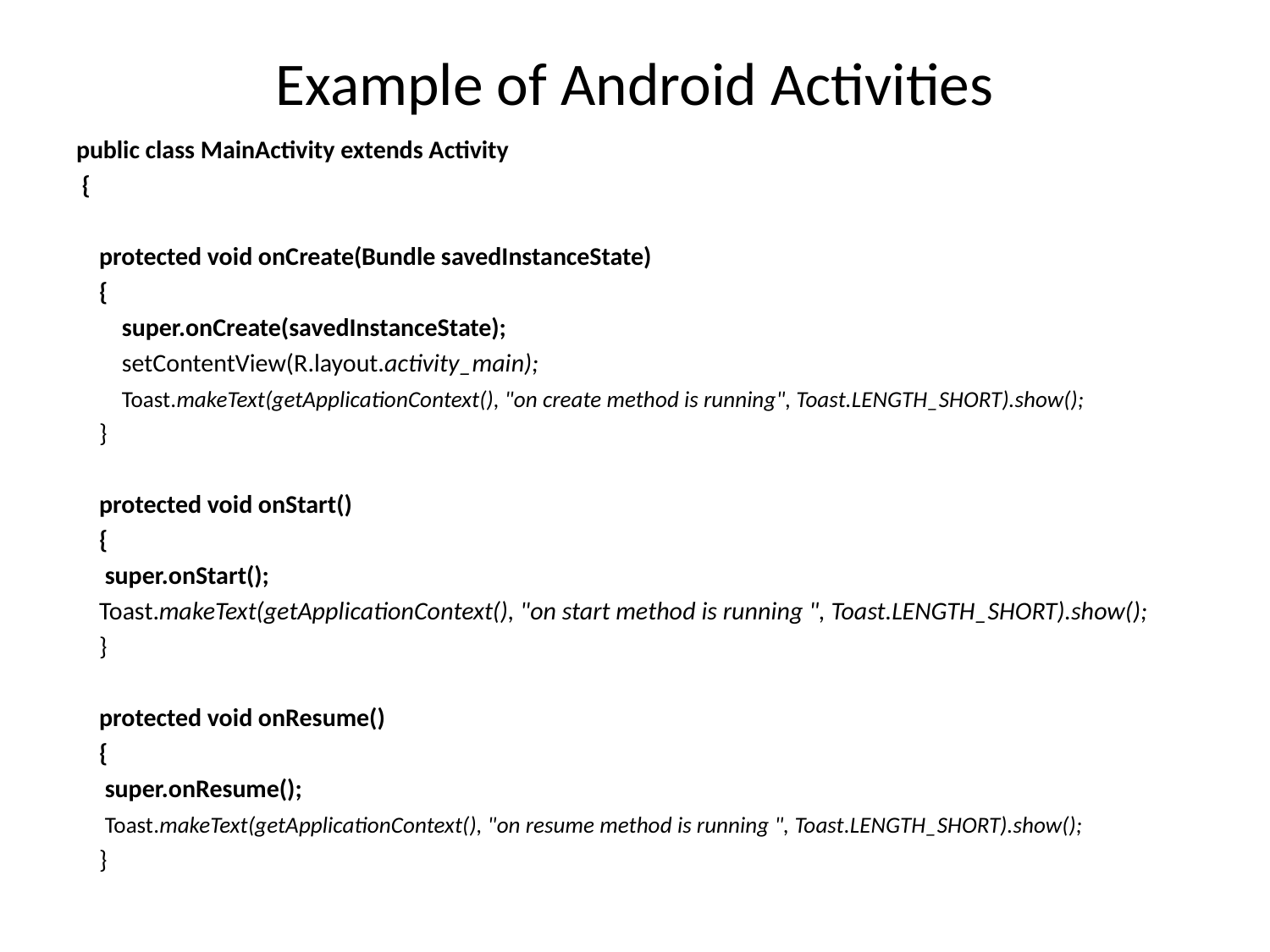

# Example of Android Activities
public class MainActivity extends Activity
 {

    protected void onCreate(Bundle savedInstanceState)
    {
        super.onCreate(savedInstanceState);
        setContentView(R.layout.activity_main);
        Toast.makeText(getApplicationContext(), "on create method is running", Toast.LENGTH_SHORT).show();
    }

    protected void onStart()
    {
     super.onStart();
    Toast.makeText(getApplicationContext(), "on start method is running ", Toast.LENGTH_SHORT).show();
    }

    protected void onResume()
    {
     super.onResume();
     Toast.makeText(getApplicationContext(), "on resume method is running ", Toast.LENGTH_SHORT).show();
    }